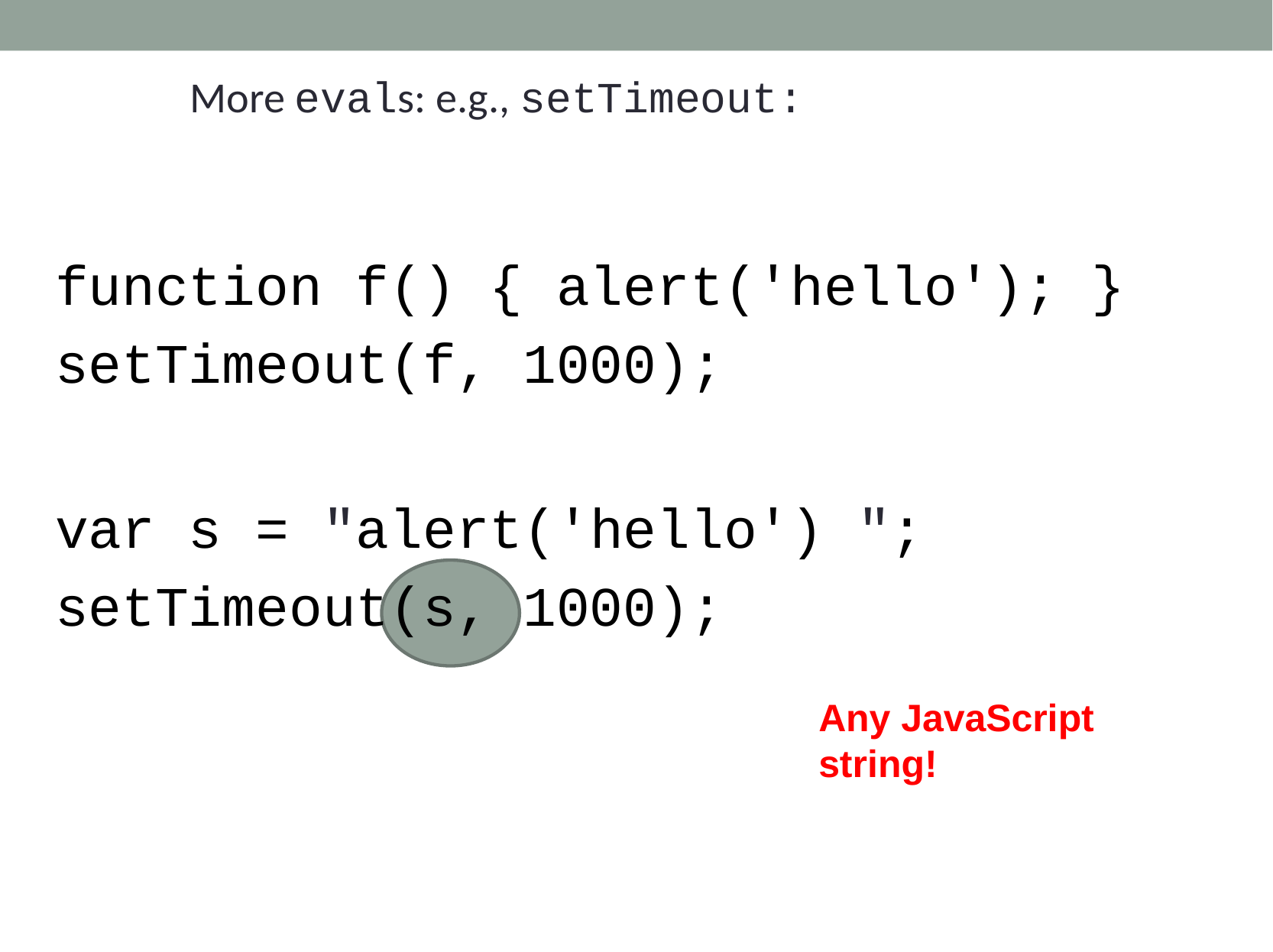

More evals: e.g., setTimeout:

function f() { alert('hello'); }
setTimeout(f, 1000);

var s = "alert('hello') ";
setTimeout(s, 1000);

Any JavaScript string!